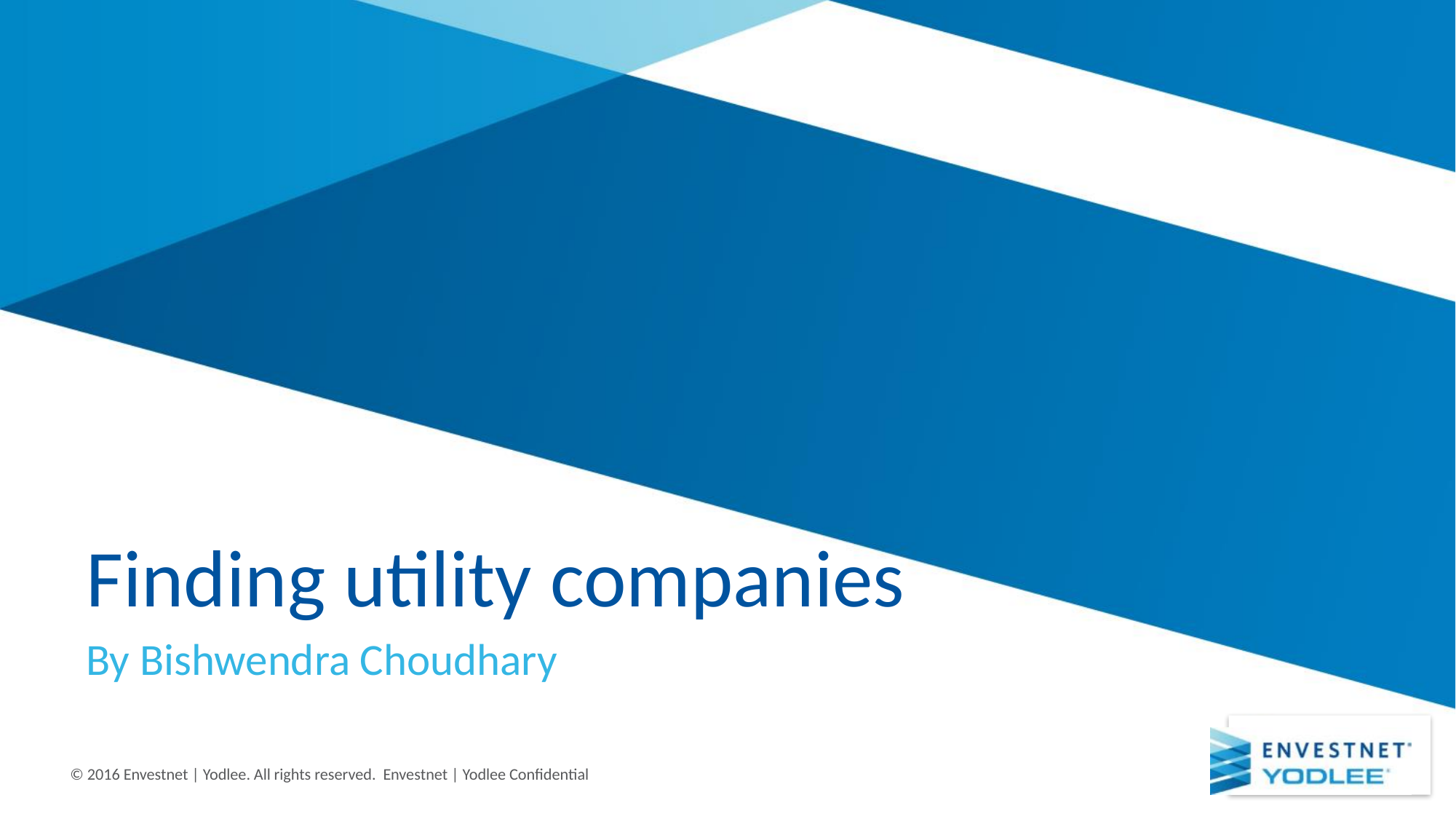

# Finding utility companies
By Bishwendra Choudhary